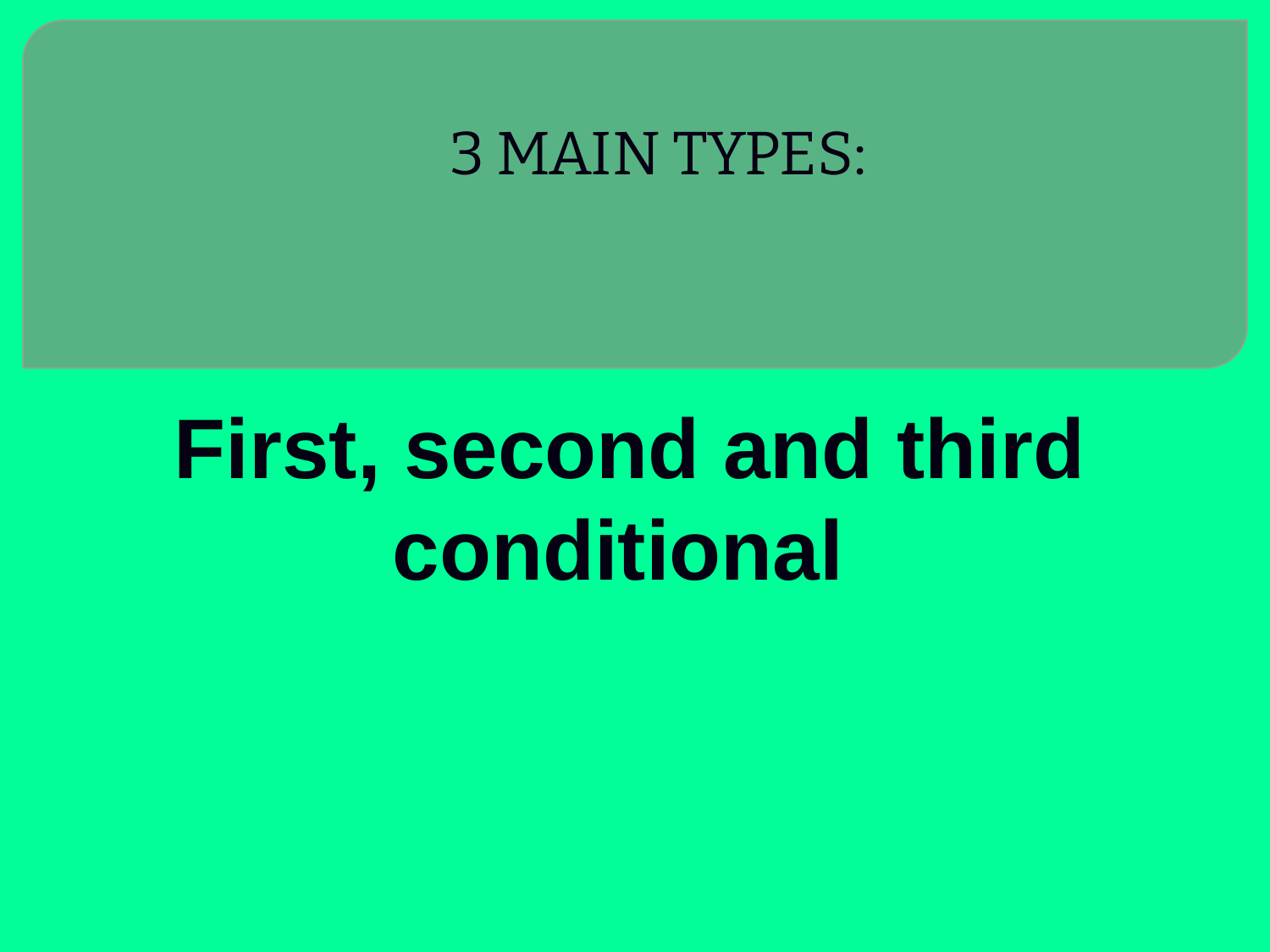

# 3 MAIN TYPES:

First, second and third conditional